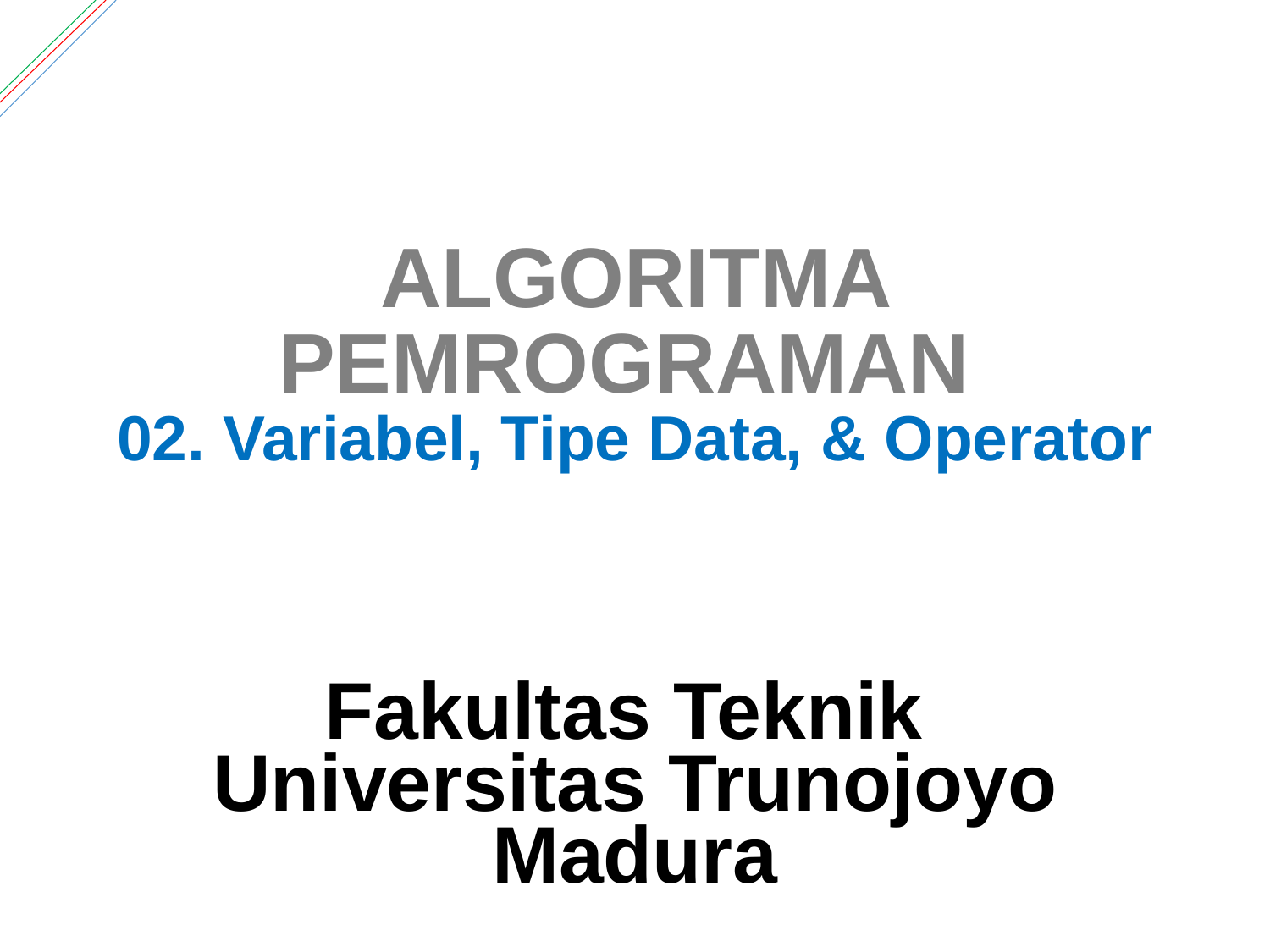

# ALGORITMA PEMROGRAMAN 02. Variabel, Tipe Data, & Operator
Fakultas Teknik
Universitas Trunojoyo Madura